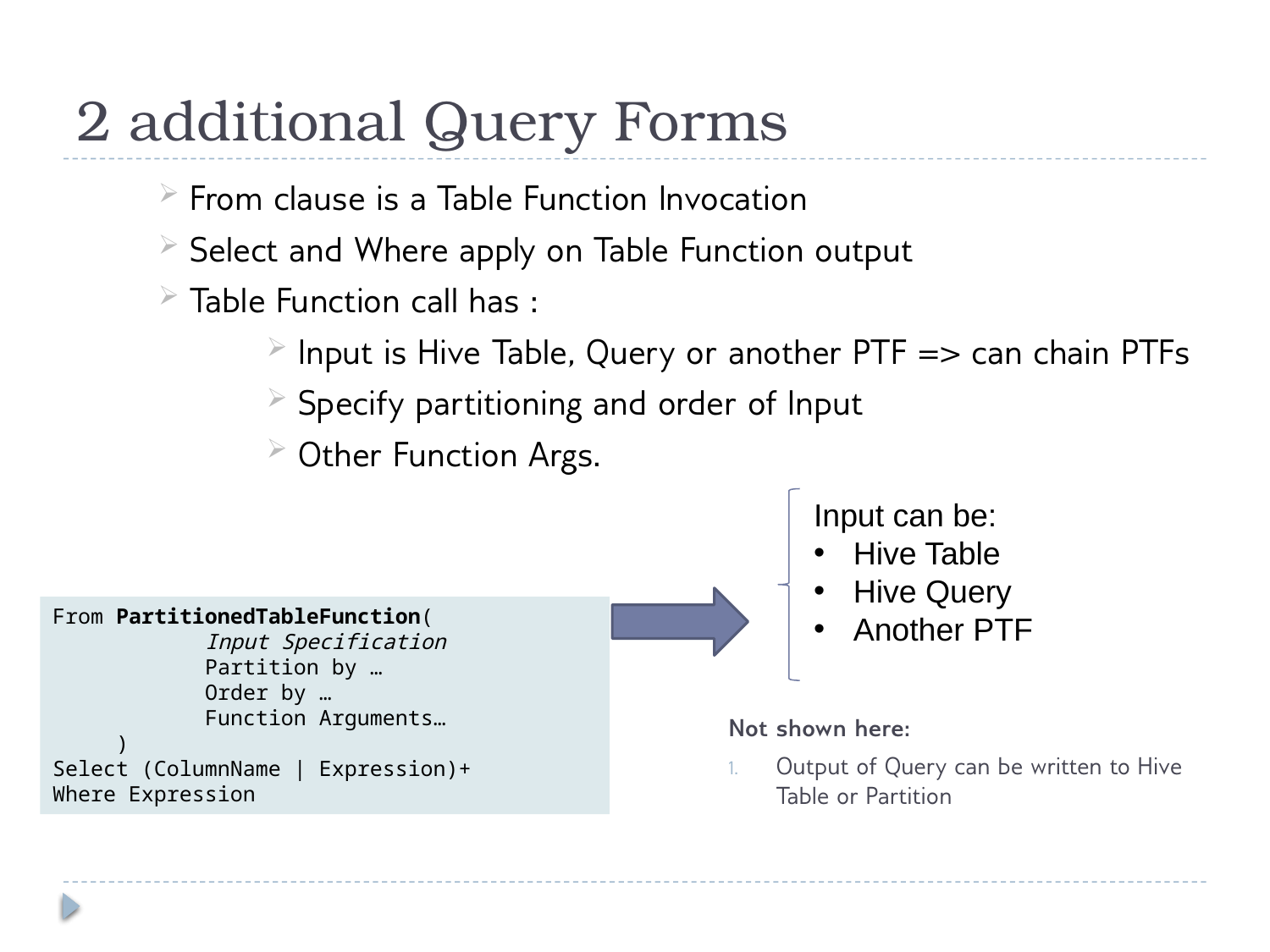

# 2 additional Query Forms
From clause is a Table Function Invocation
Select and Where apply on Table Function output
Table Function call has :
Input is Hive Table, Query or another PTF => can chain PTFs
Specify partitioning and order of Input
Other Function Args.

Input can be:
Hive Table
Hive Query
Another PTF

From PartitionedTableFunction(
            Input Specification
      	  Partition by …
            Order by …
            Function Arguments…
     )
Select (ColumnName | Expression)+
Where Expression
Not shown here:
Output of Query can be written to Hive Table or Partition